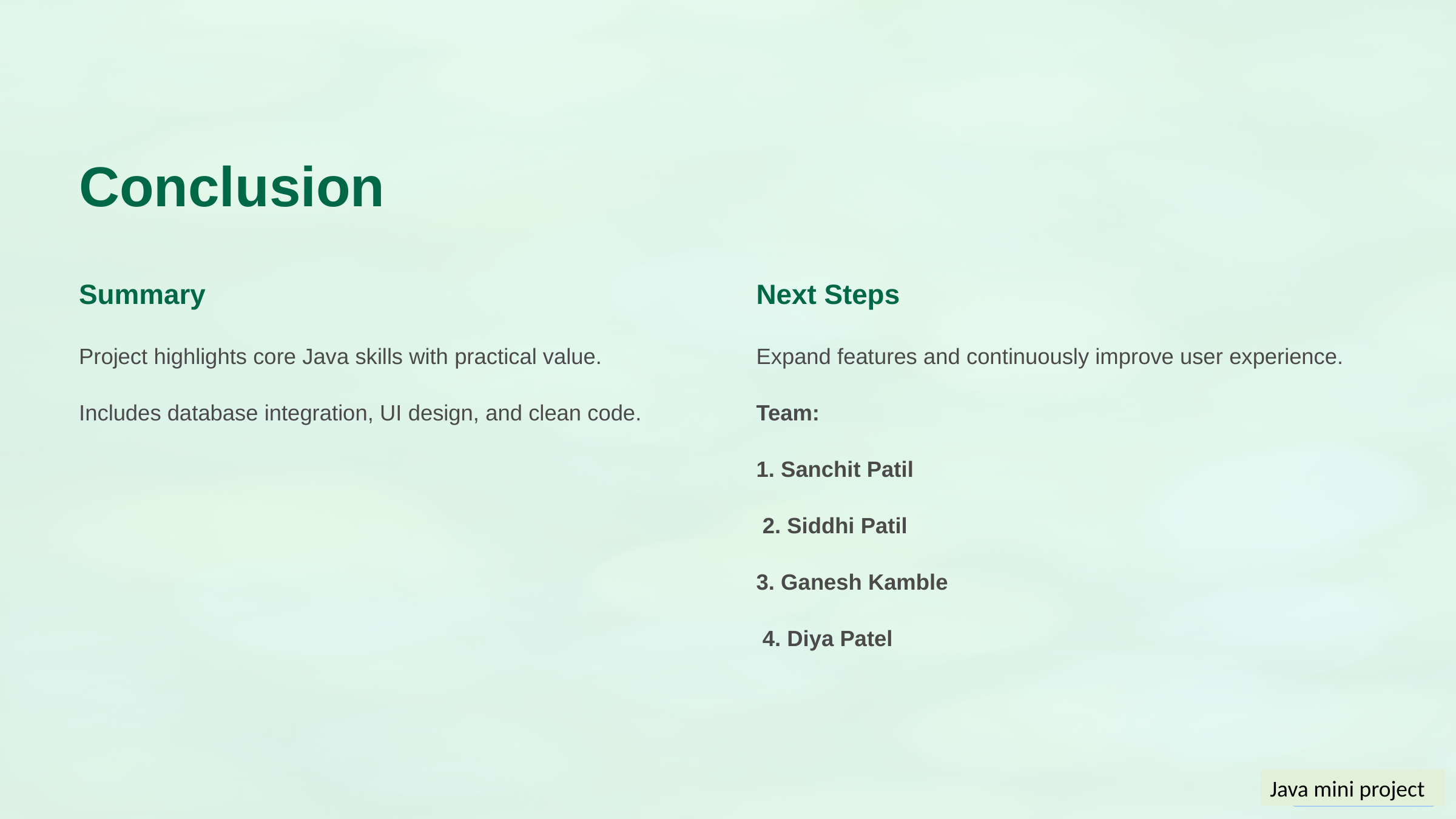

Conclusion
Summary
Next Steps
Project highlights core Java skills with practical value.
Expand features and continuously improve user experience.
Includes database integration, UI design, and clean code.
Team:
1. Sanchit Patil
 2. Siddhi Patil
3. Ganesh Kamble
 4. Diya Patel
Java mini project